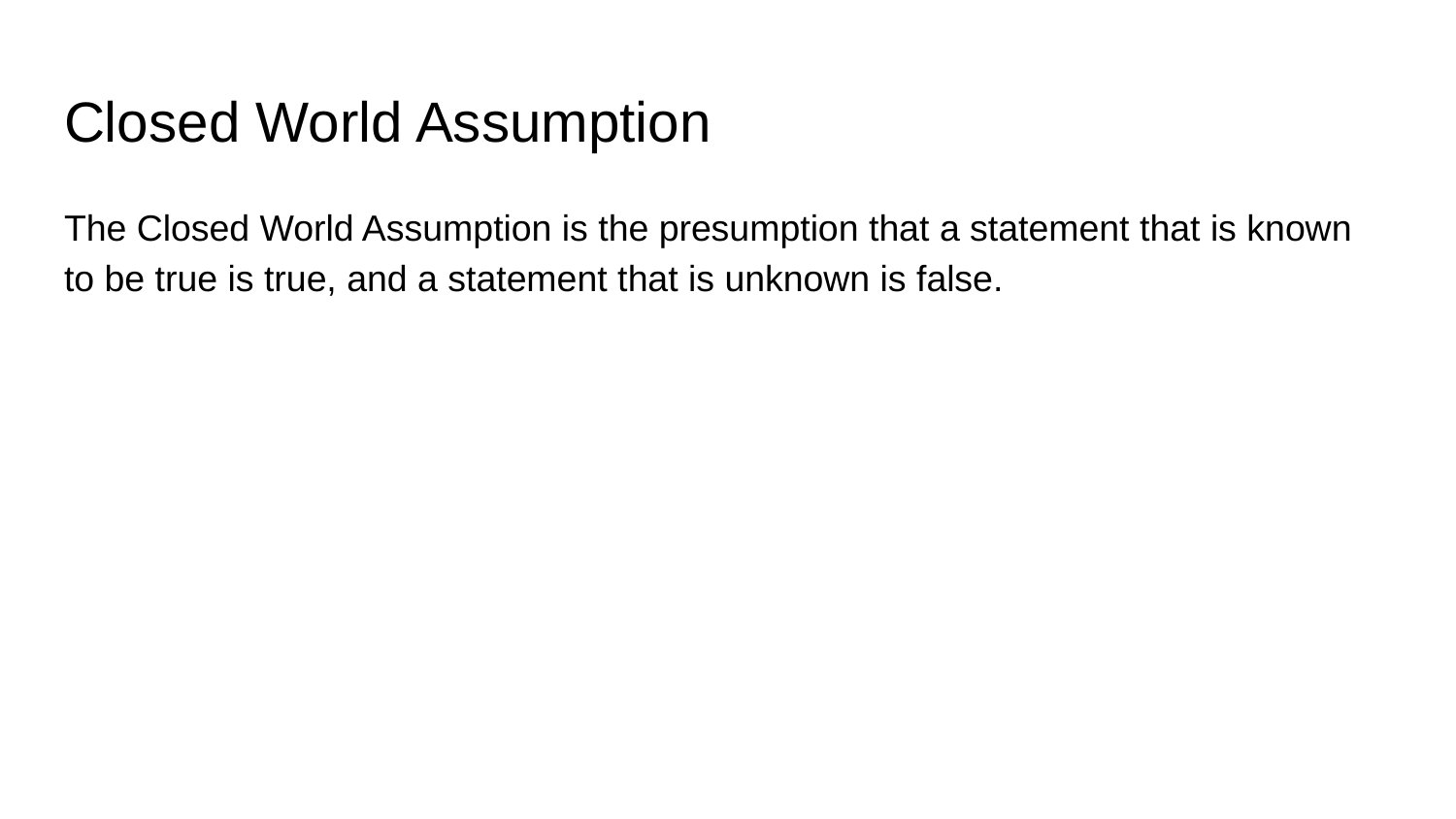

# Closed World Assumption
The Closed World Assumption is the presumption that a statement that is known to be true is true, and a statement that is unknown is false.